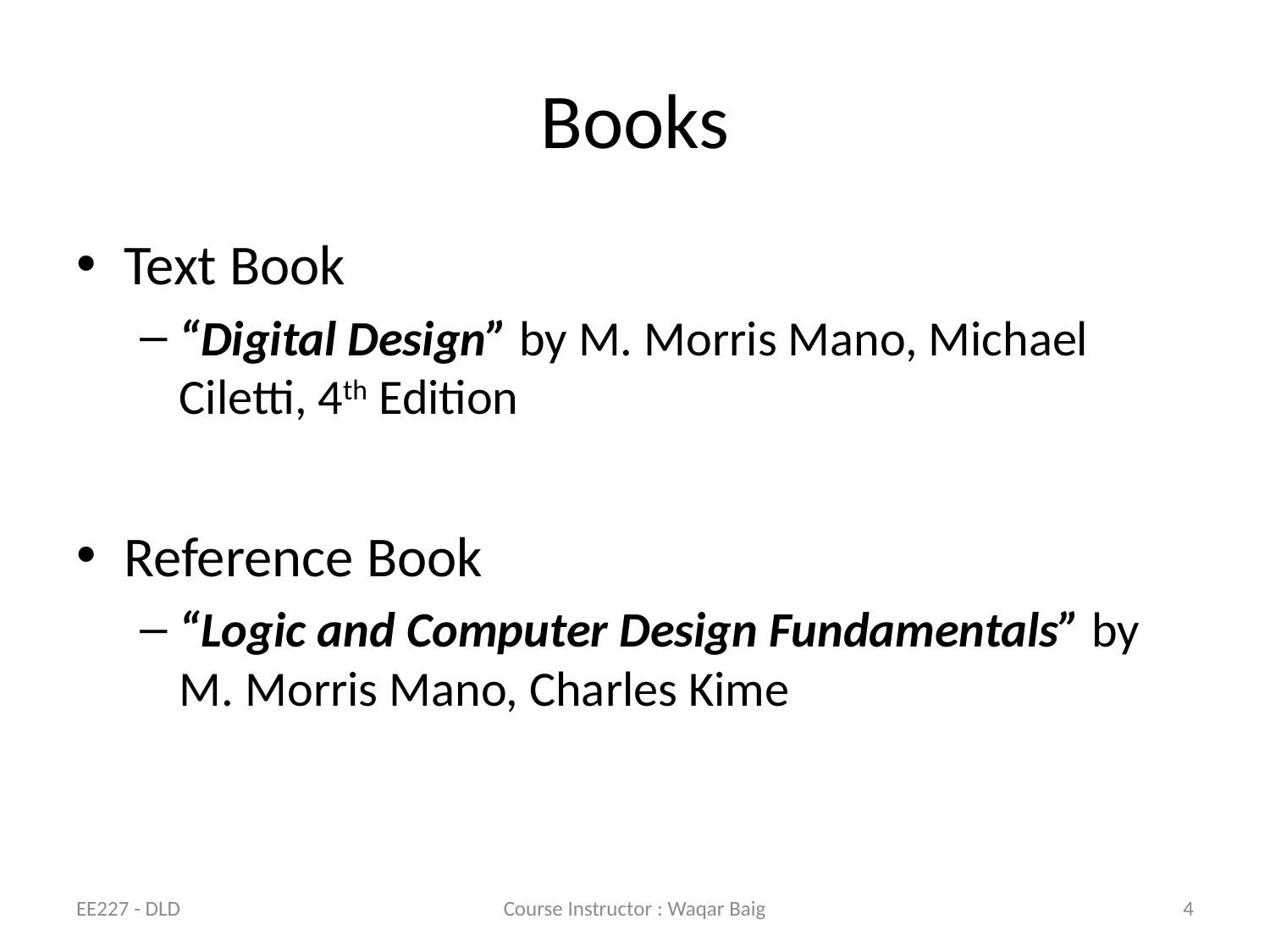

# Books
Text Book
“Digital Design” by M. Morris Mano, Michael Ciletti, 4th Edition

Reference Book
“Logic and Computer Design Fundamentals” by M. Morris Mano, Charles Kime
EE227 - DLD
Course Instructor : Waqar Baig
4